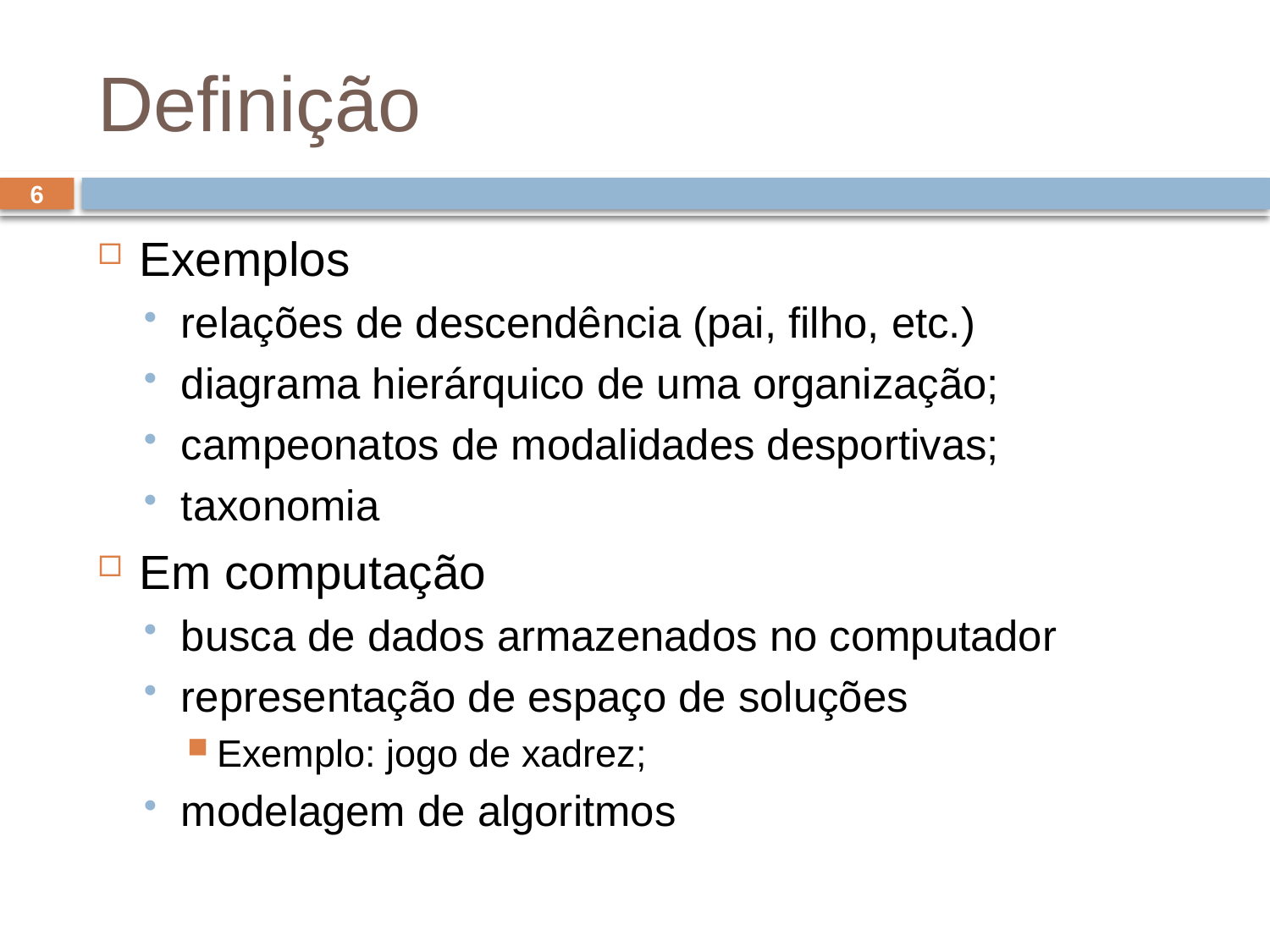

# Definição
6
Exemplos
relações de descendência (pai, filho, etc.)
diagrama hierárquico de uma organização;
campeonatos de modalidades desportivas;
taxonomia
Em computação
busca de dados armazenados no computador
representação de espaço de soluções
Exemplo: jogo de xadrez;
modelagem de algoritmos